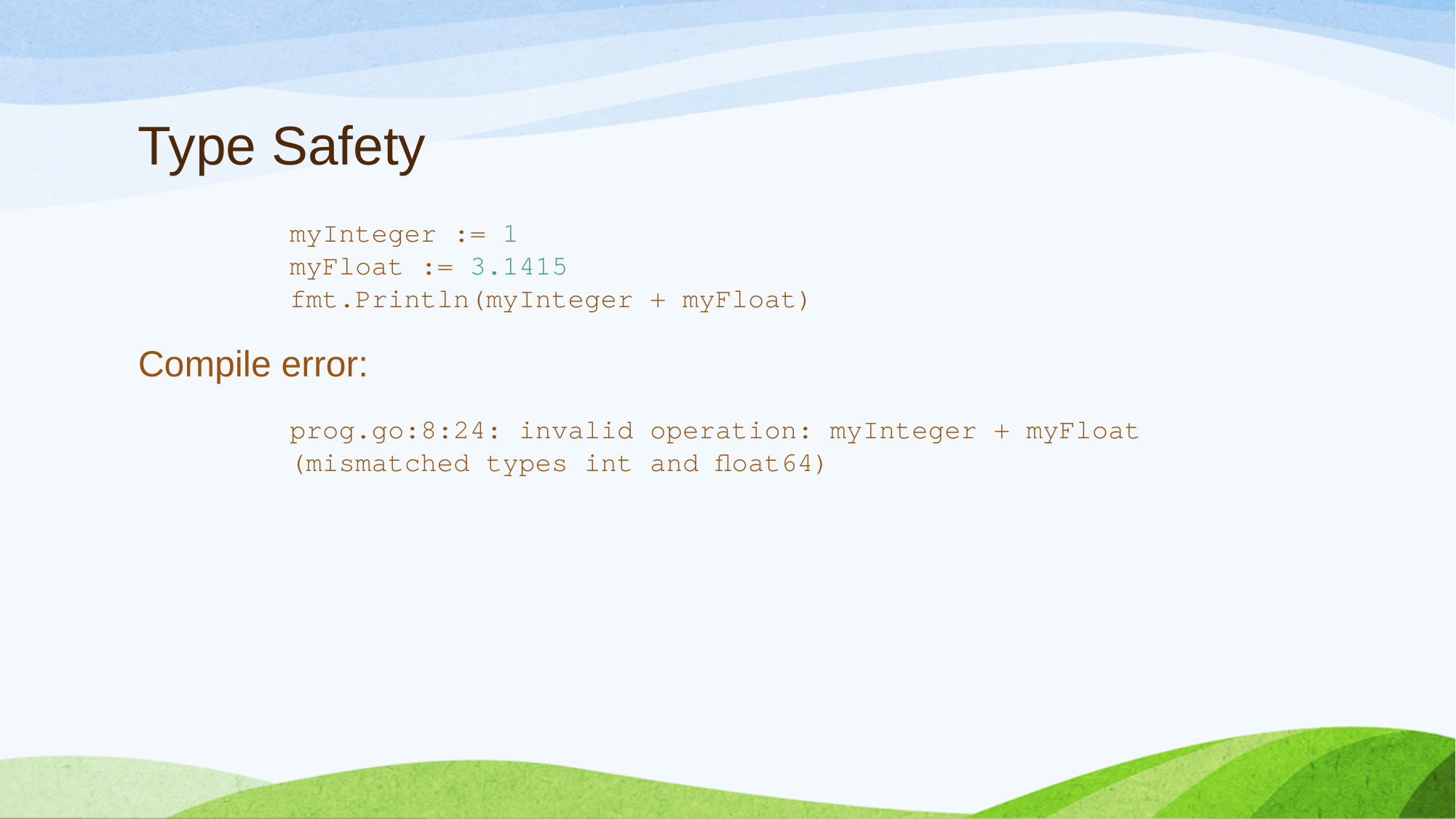

# Type Safety
myInteger := 1
myFloat := 3.1415
fmt.Println(myInteger + myFloat)
Compile error:
prog.go:8:24: invalid operation: myInteger + myFloat (mismatched types int and float64)